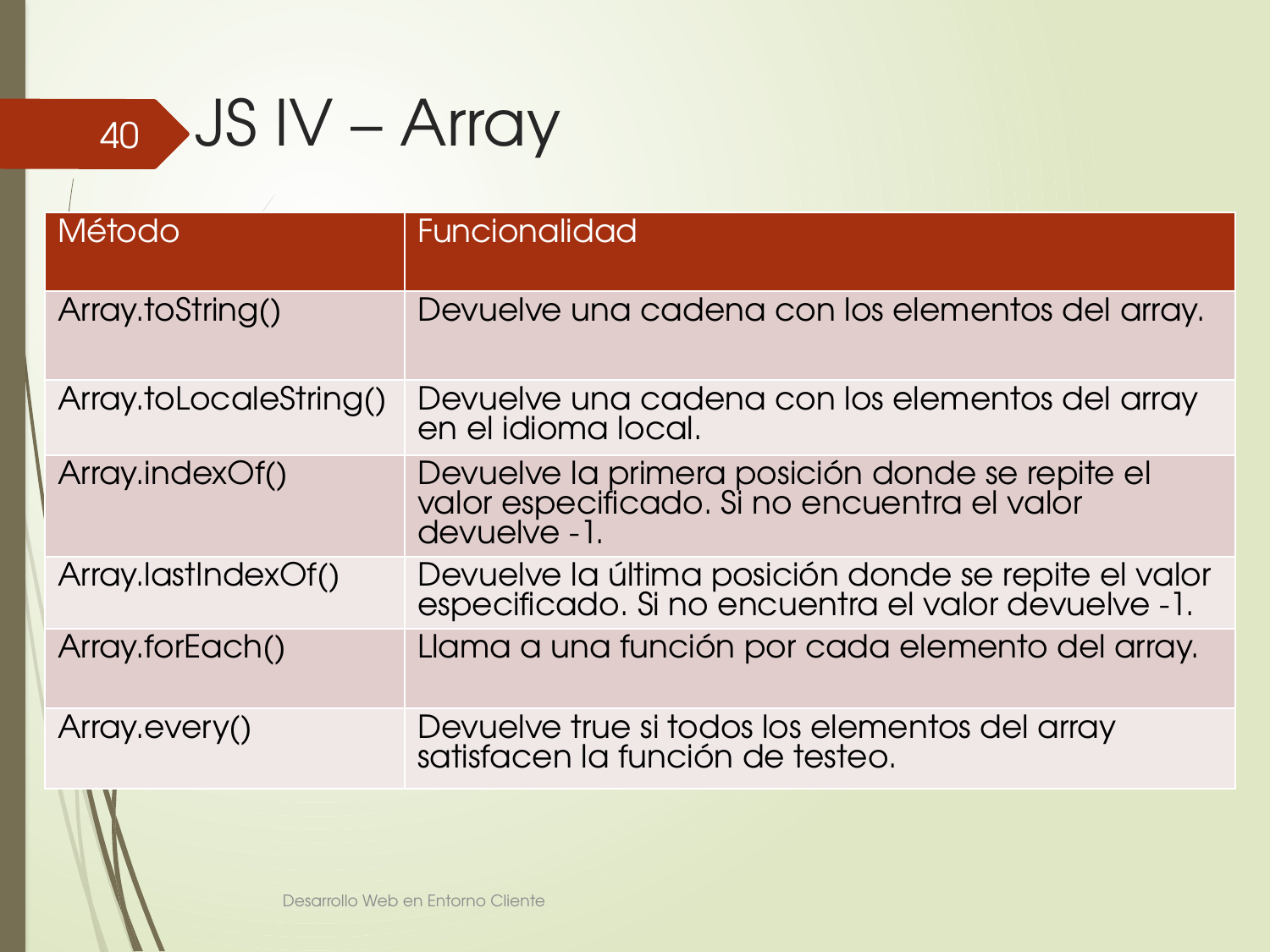

# JS IV – Array
40
| Método | Funcionalidad |
| --- | --- |
| Array.toString() | Devuelve una cadena con los elementos del array. |
| Array.toLocaleString() | Devuelve una cadena con los elementos del array en el idioma local. |
| Array.indexOf() | Devuelve la primera posición donde se repite el valor especificado. Si no encuentra el valor devuelve -1. |
| Array.lastIndexOf() | Devuelve la última posición donde se repite el valor especificado. Si no encuentra el valor devuelve -1. |
| Array.forEach() | Llama a una función por cada elemento del array. |
| Array.every() | Devuelve true si todos los elementos del array satisfacen la función de testeo. |
Desarrollo Web en Entorno Cliente